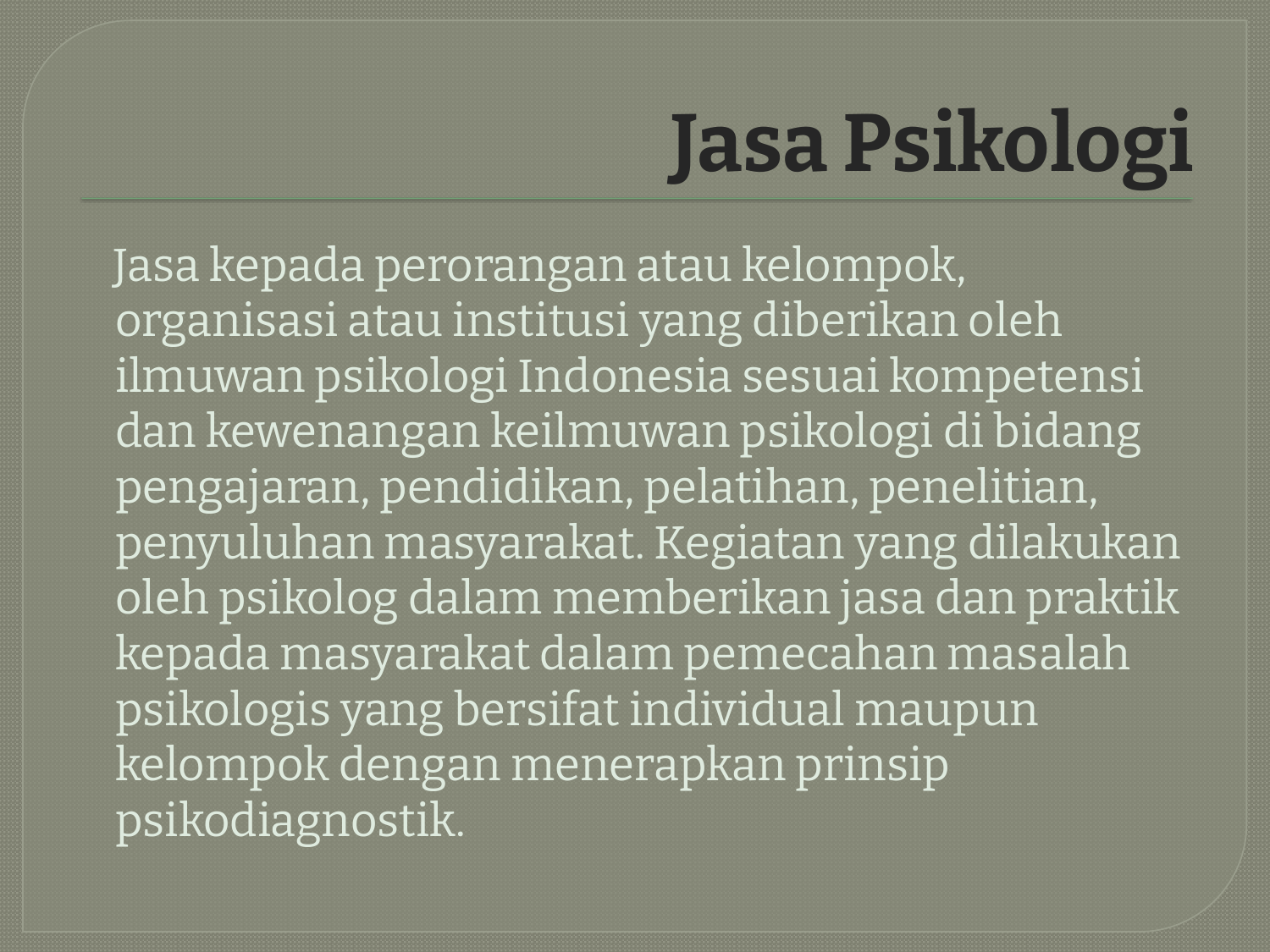

# Jasa Psikologi
    Jasa kepada perorangan atau kelompok, organisasi atau institusi yang diberikan oleh ilmuwan psikologi Indonesia sesuai kompetensi dan kewenangan keilmuwan psikologi di bidang pengajaran, pendidikan, pelatihan, penelitian, penyuluhan masyarakat. Kegiatan yang dilakukan oleh psikolog dalam memberikan jasa dan praktik kepada masyarakat dalam pemecahan masalah psikologis yang bersifat individual maupun kelompok dengan menerapkan prinsip psikodiagnostik.